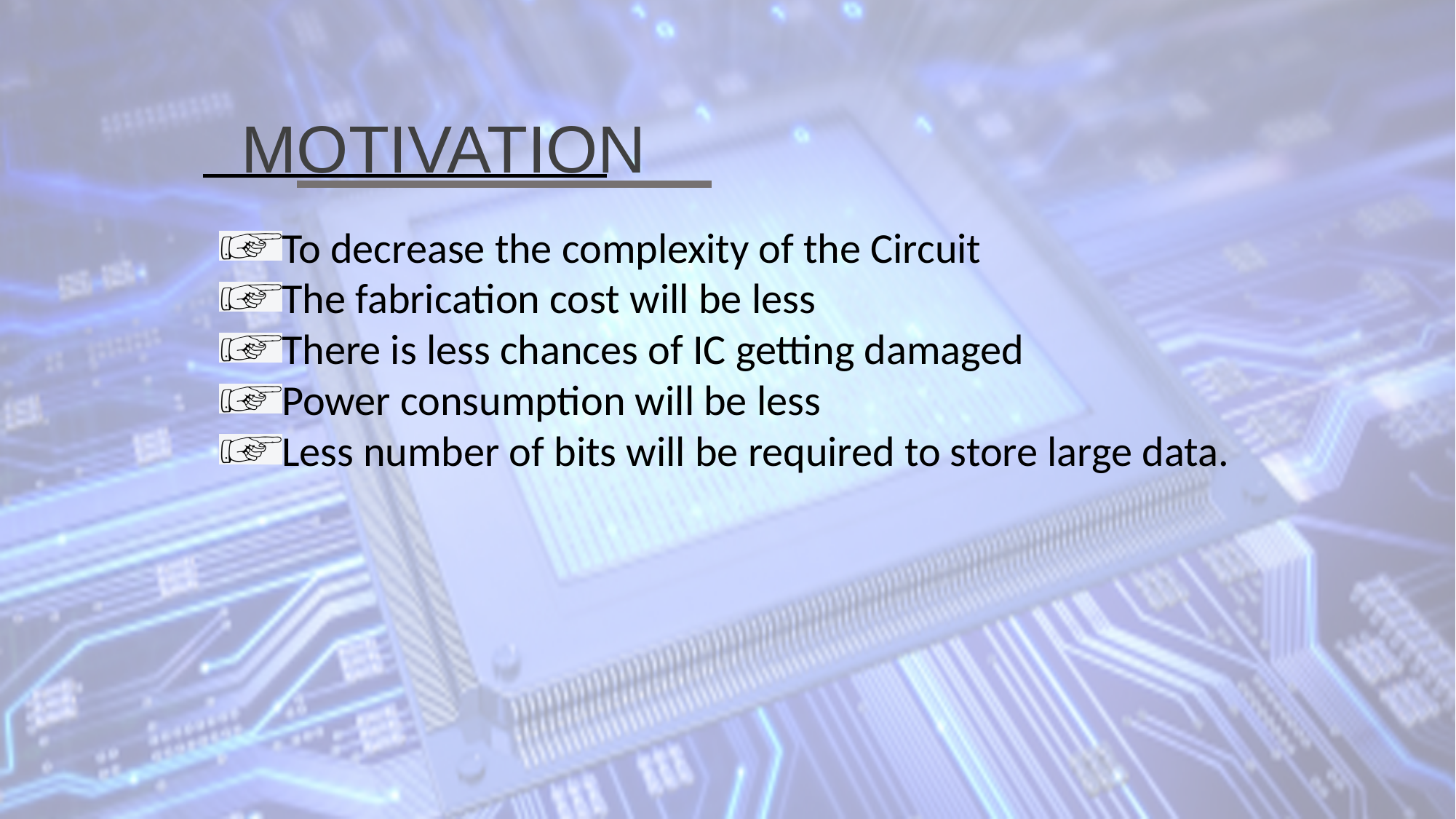

MOTIVATION
To decrease the complexity of the Circuit
The fabrication cost will be less
There is less chances of IC getting damaged
Power consumption will be less
Less number of bits will be required to store large data.